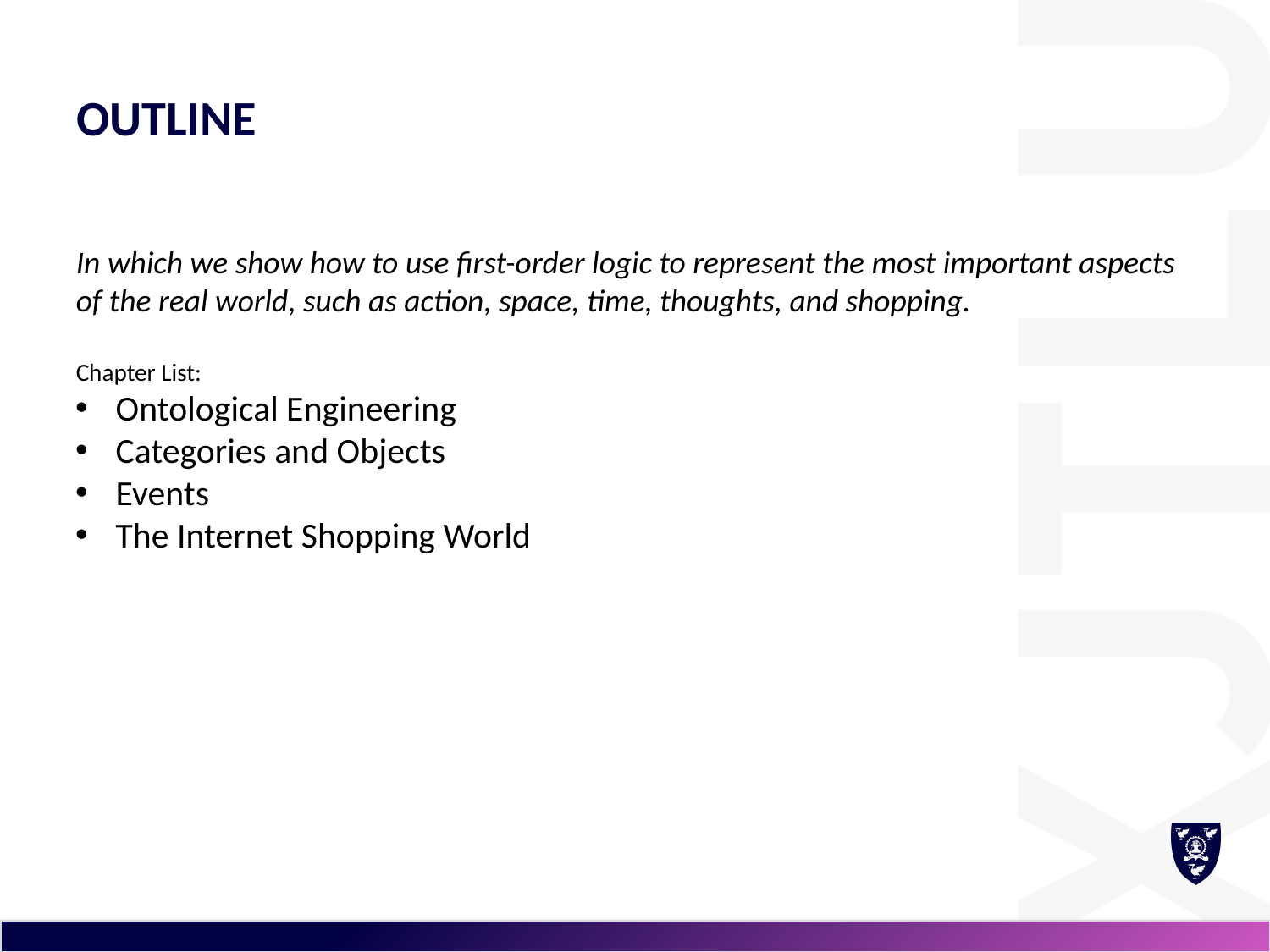

# outline
In which we show how to use first-order logic to represent the most important aspects of the real world, such as action, space, time, thoughts, and shopping.

Chapter List:
Ontological Engineering
Categories and Objects
Events
The Internet Shopping World